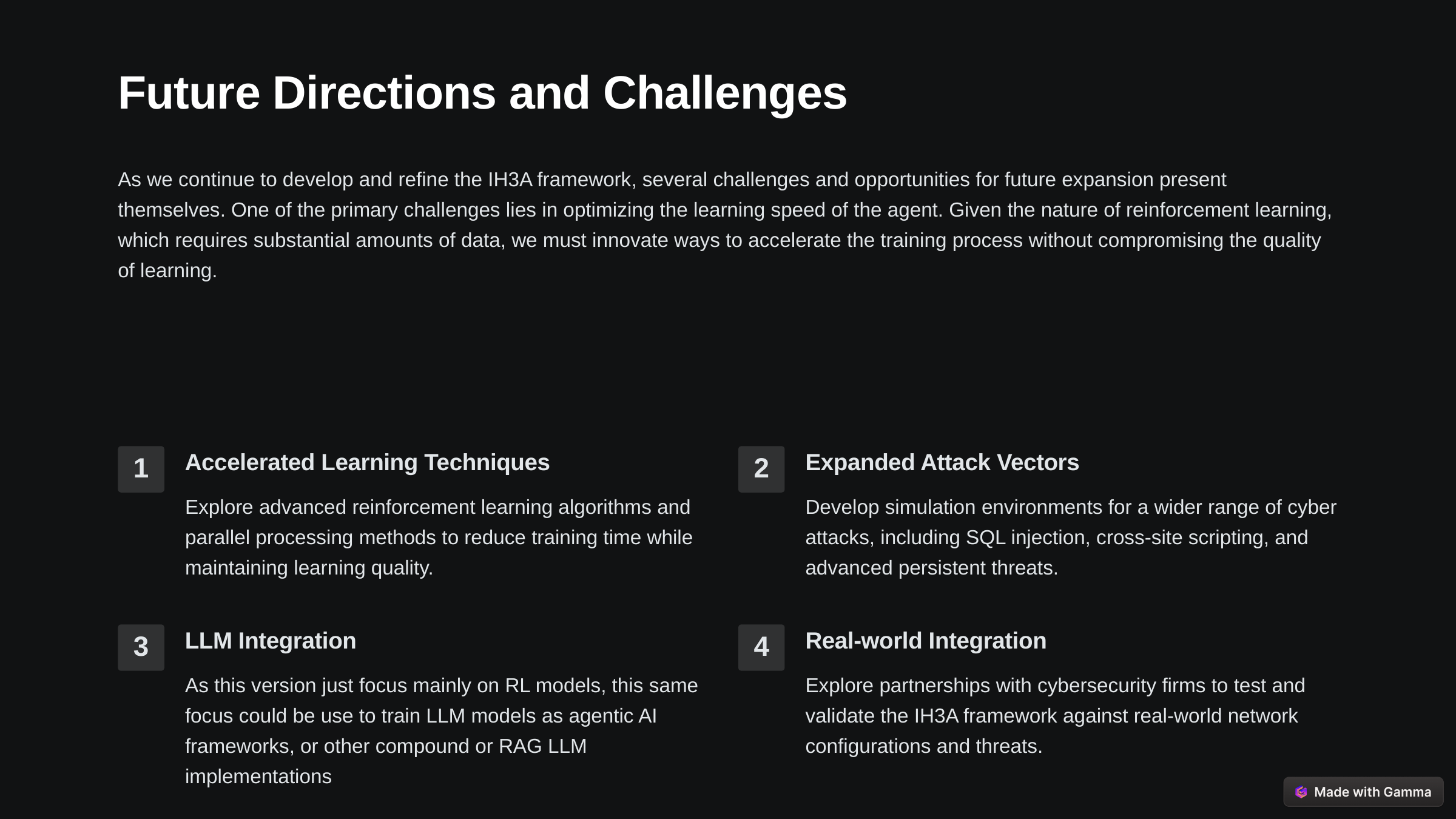

Future Directions and Challenges
As we continue to develop and refine the IH3A framework, several challenges and opportunities for future expansion present themselves. One of the primary challenges lies in optimizing the learning speed of the agent. Given the nature of reinforcement learning, which requires substantial amounts of data, we must innovate ways to accelerate the training process without compromising the quality of learning.

Accelerated Learning Techniques

Expanded Attack Vectors
1
2
Explore advanced reinforcement learning algorithms and parallel processing methods to reduce training time while maintaining learning quality.
Develop simulation environments for a wider range of cyber attacks, including SQL injection, cross-site scripting, and advanced persistent threats.

LLM Integration

Real-world Integration
3
4
As this version just focus mainly on RL models, this same focus could be use to train LLM models as agentic AI frameworks, or other compound or RAG LLM implementations
Explore partnerships with cybersecurity firms to test and validate the IH3A framework against real-world network configurations and threats.